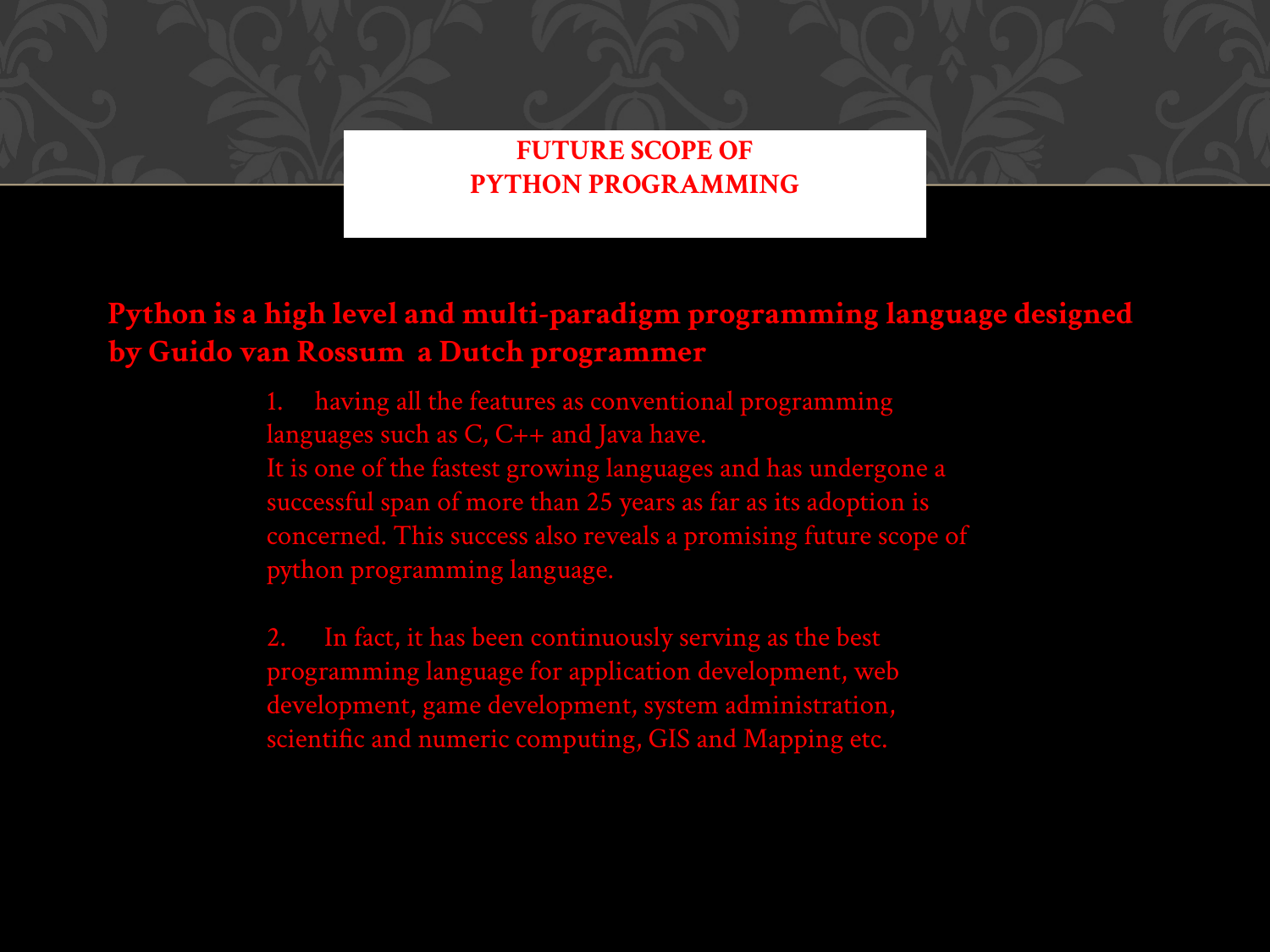

# Future Scope Of Python Programming
Python is a high level and multi-paradigm programming language designed by Guido van Rossum  a Dutch programmer
1.     having all the features as conventional programming languages such as C, C++ and Java have.
It is one of the fastest growing languages and has undergone a successful span of more than 25 years as far as its adoption is concerned. This success also reveals a promising future scope of python programming language.

2.      In fact, it has been continuously serving as the best programming language for application development, web development, game development, system administration, scientific and numeric computing, GIS and Mapping etc.